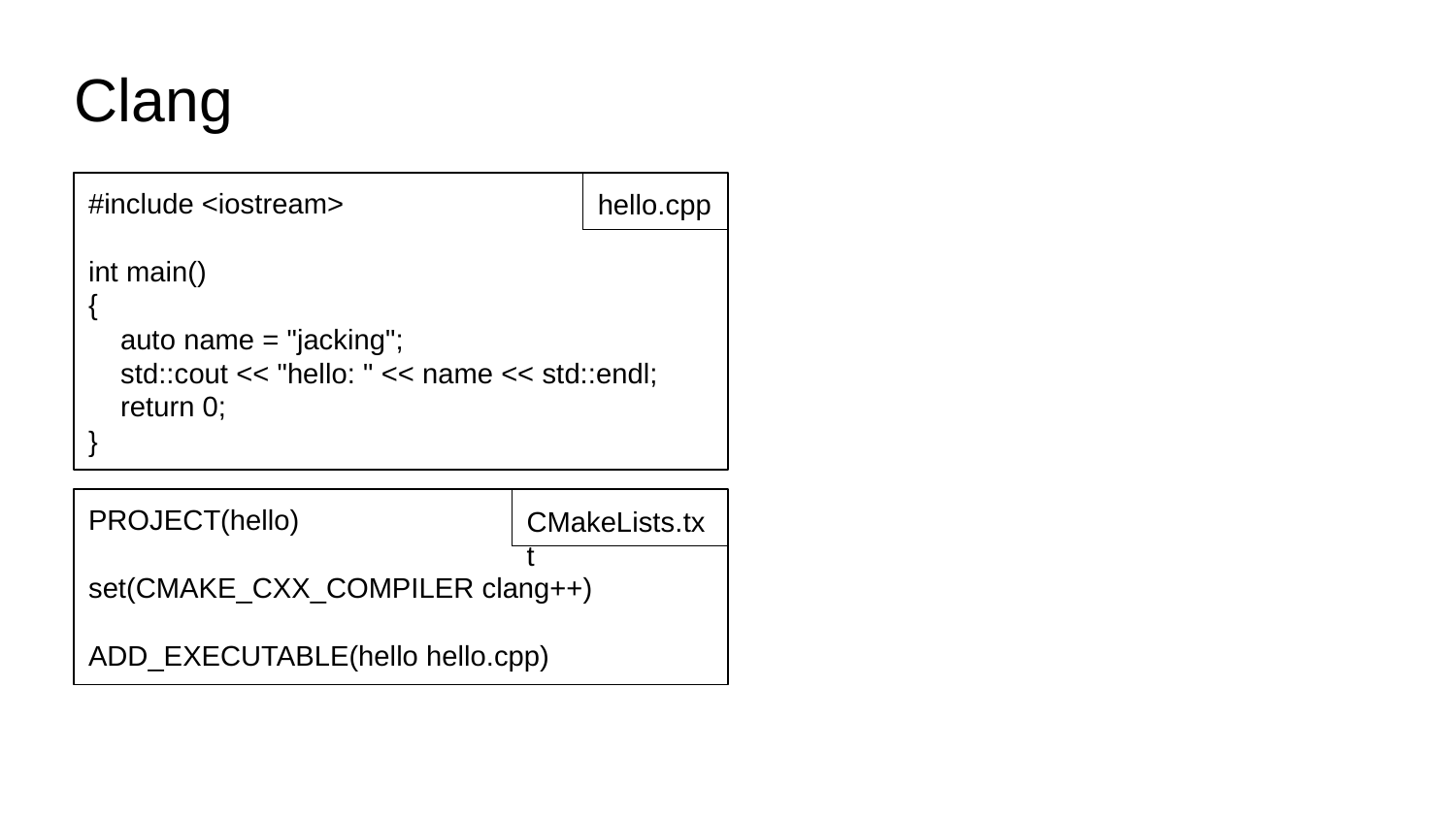

Clang
#include <iostream>

int main()
{
    auto name = "jacking";
    std::cout << "hello: " << name << std::endl;
    return 0;
}
hello.cpp
CMakeLists.txt
PROJECT(hello)

set(CMAKE_CXX_COMPILER clang++)

ADD_EXECUTABLE(hello hello.cpp)